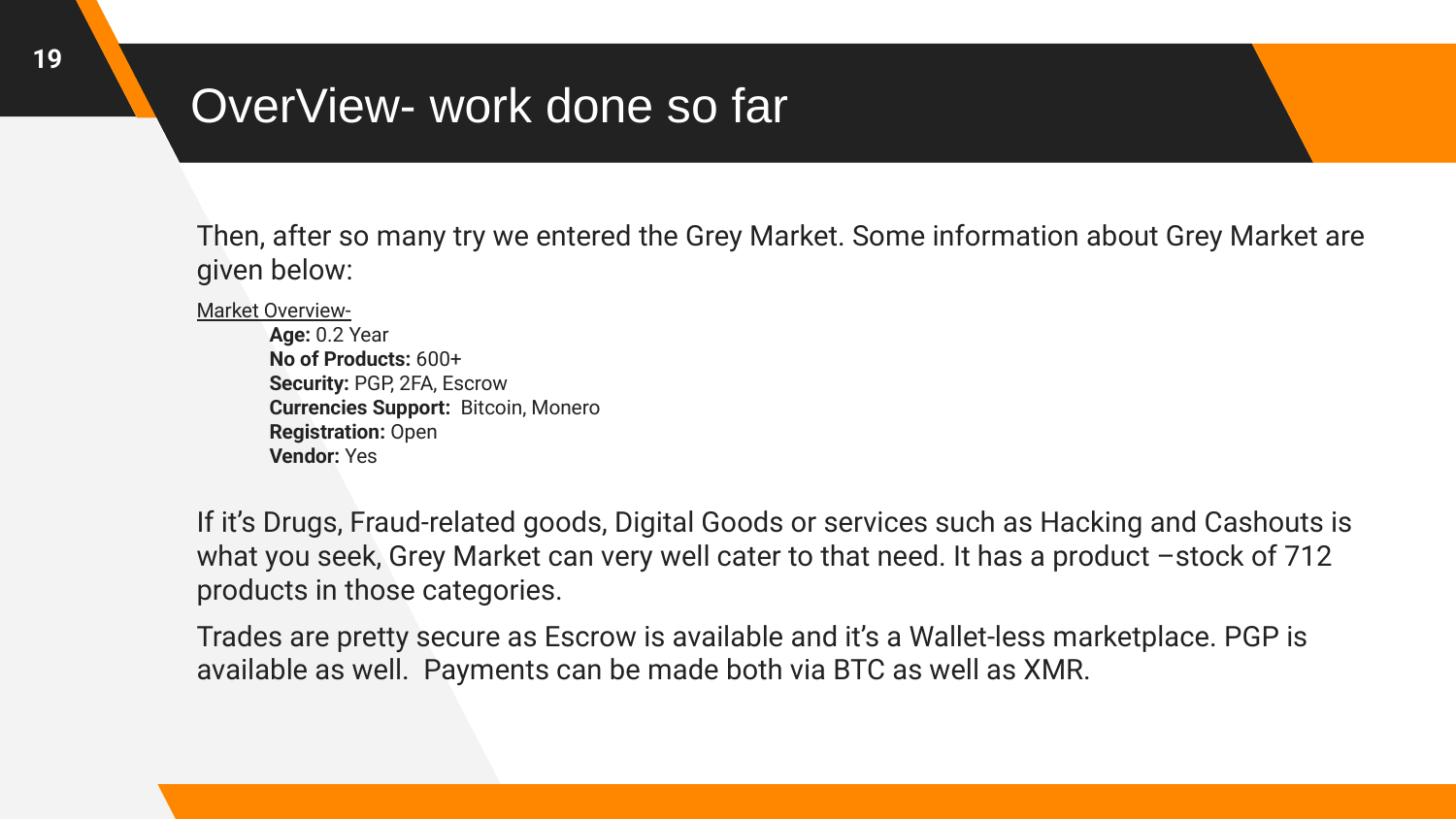

19
# OverView- work done so far
Then, after so many try we entered the Grey Market. Some information about Grey Market are given below:
Market Overview-
Age: 0.2 Year
No of Products: 600+
Security: PGP, 2FA, Escrow
Currencies Support:  Bitcoin, Monero
Registration: Open
Vendor: Yes

If it’s Drugs, Fraud-related goods, Digital Goods or services such as Hacking and Cashouts is what you seek, Grey Market can very well cater to that need. It has a product –stock of 712 products in those categories.
Trades are pretty secure as Escrow is available and it’s a Wallet-less marketplace. PGP is available as well.  Payments can be made both via BTC as well as XMR.